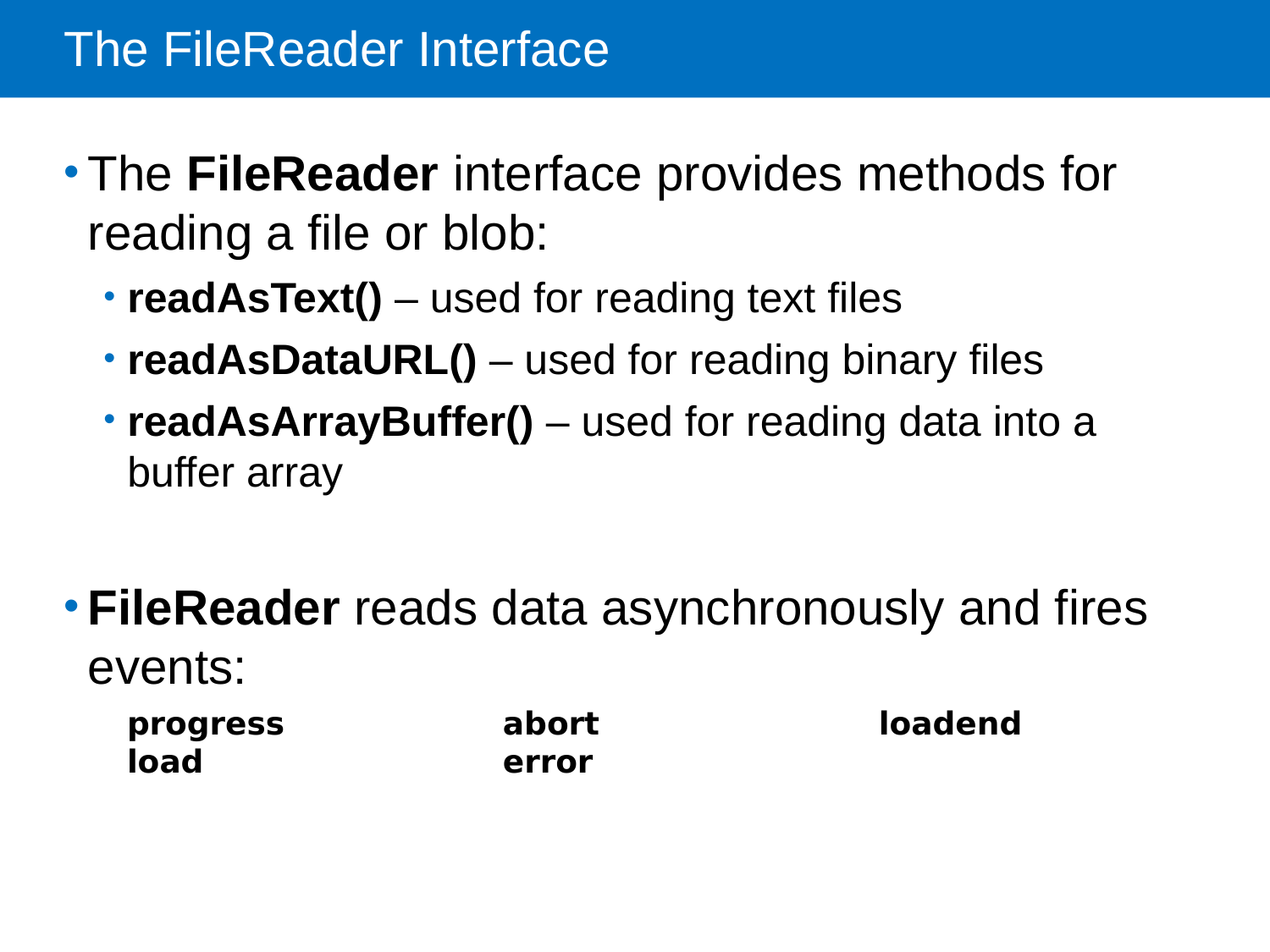

# The FileReader Interface
The FileReader interface provides methods for reading a file or blob:
readAsText() – used for reading text files
readAsDataURL() – used for reading binary files
readAsArrayBuffer() – used for reading data into a buffer array

FileReader reads data asynchronously and fires events:
progress
load
abort
error
loadend